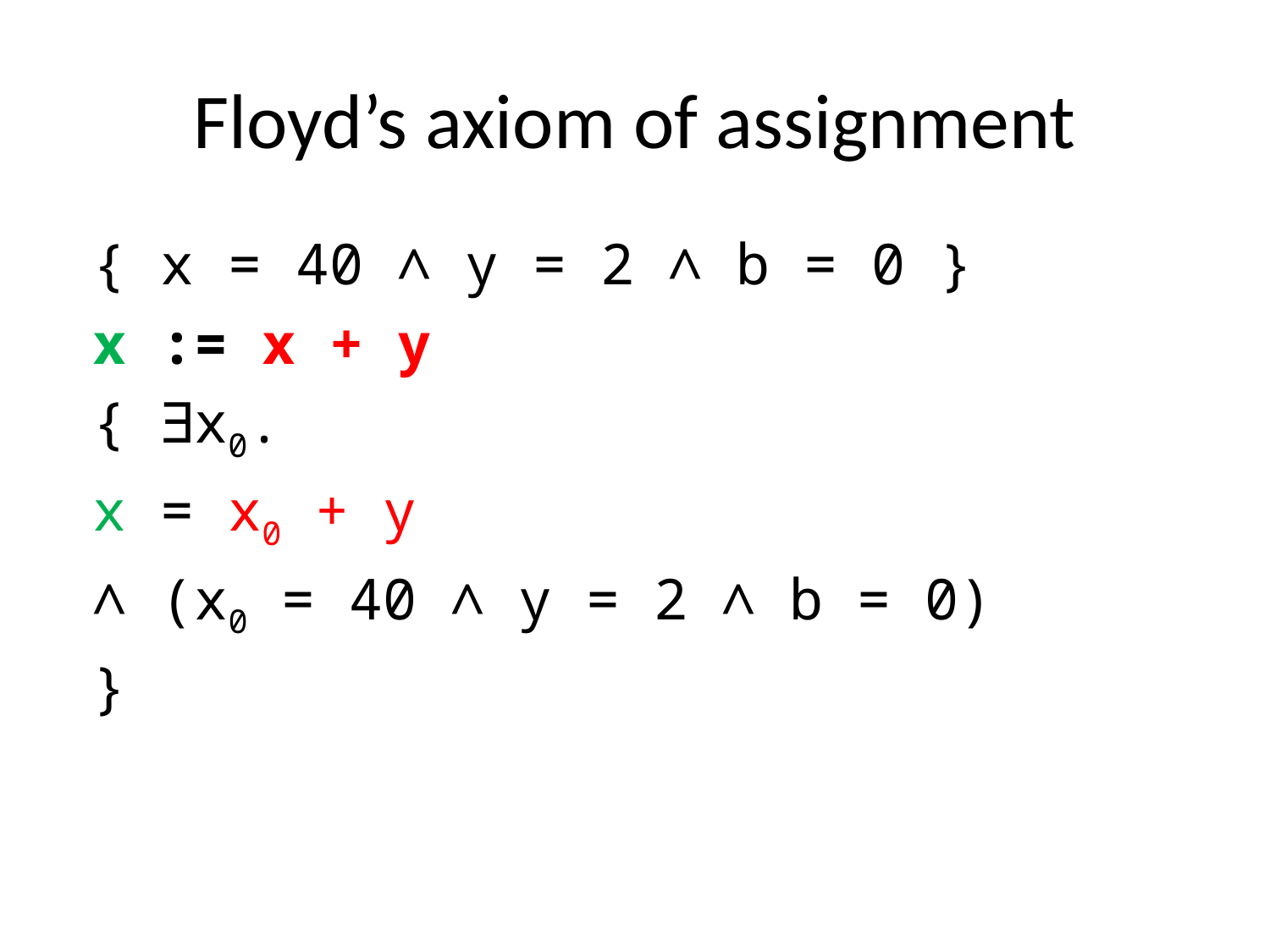

# Floyd’s axiom of assignment
{ x = 40 ∧ y = 2 ∧ b = 0 }
x := x + y
{ ∃x0.
x = x0 + y
∧ (x0 = 40 ∧ y = 2 ∧ b = 0)
}